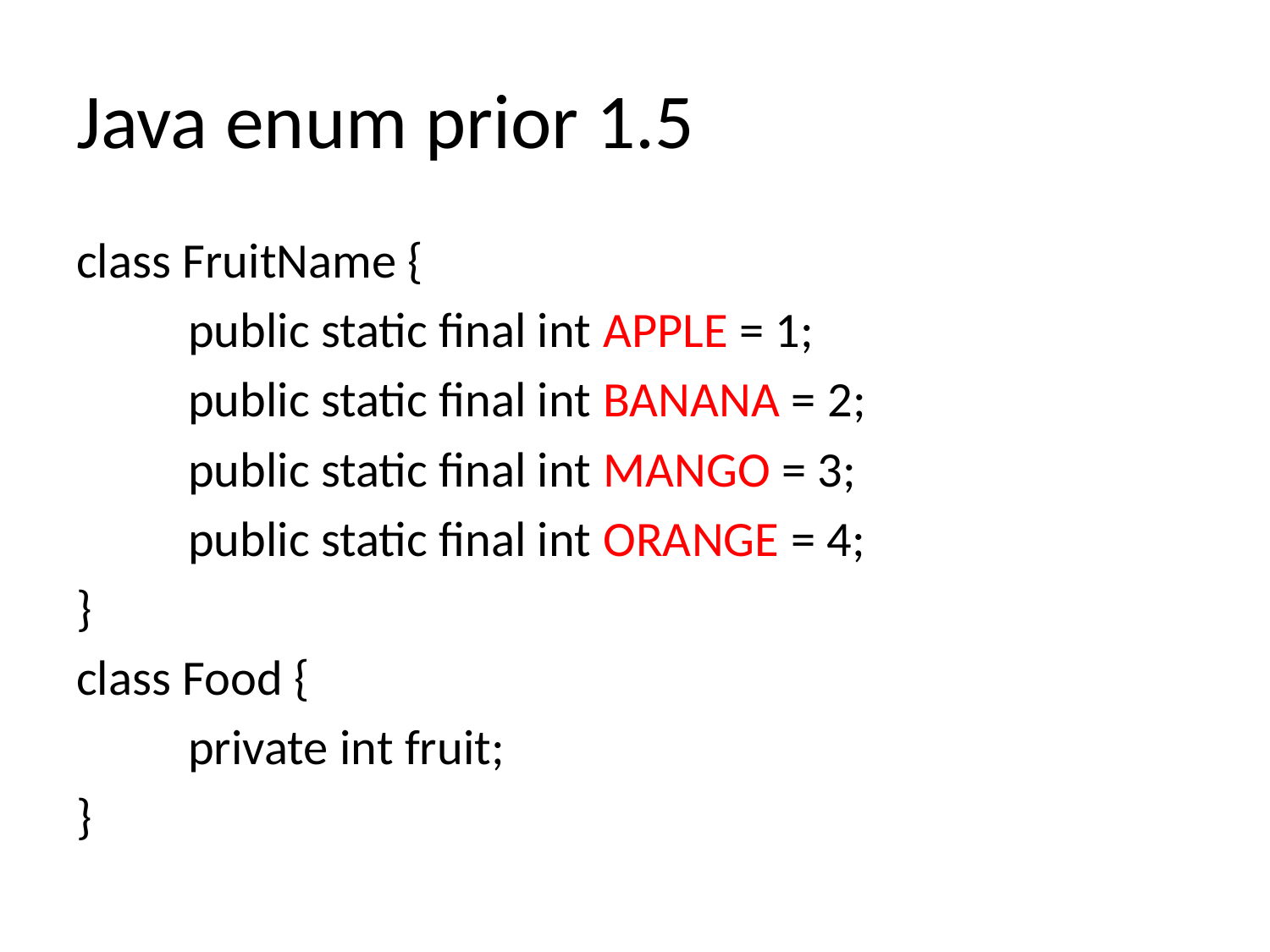

# Java enum prior 1.5
class FruitName {
	public static final int APPLE = 1;
	public static final int BANANA = 2;
	public static final int MANGO = 3;
	public static final int ORANGE = 4;
}
class Food {
	private int fruit;
}